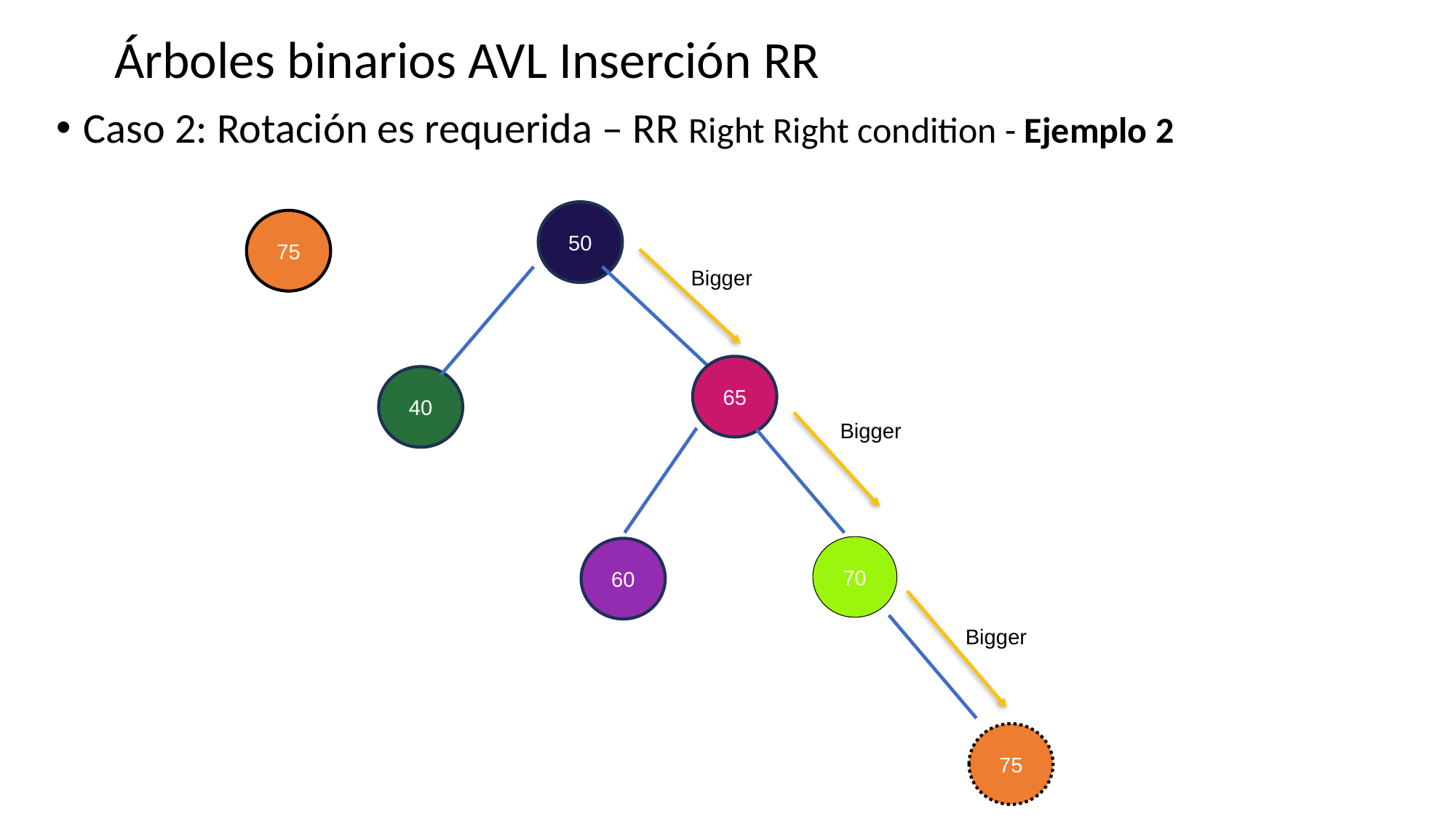

# Árboles binarios AVL Inserción RR
Caso 2: Rotación es requerida – RR Right Right condition - Ejemplo 2
50
75
Bigger
65
40
Bigger
70
60
Bigger
75